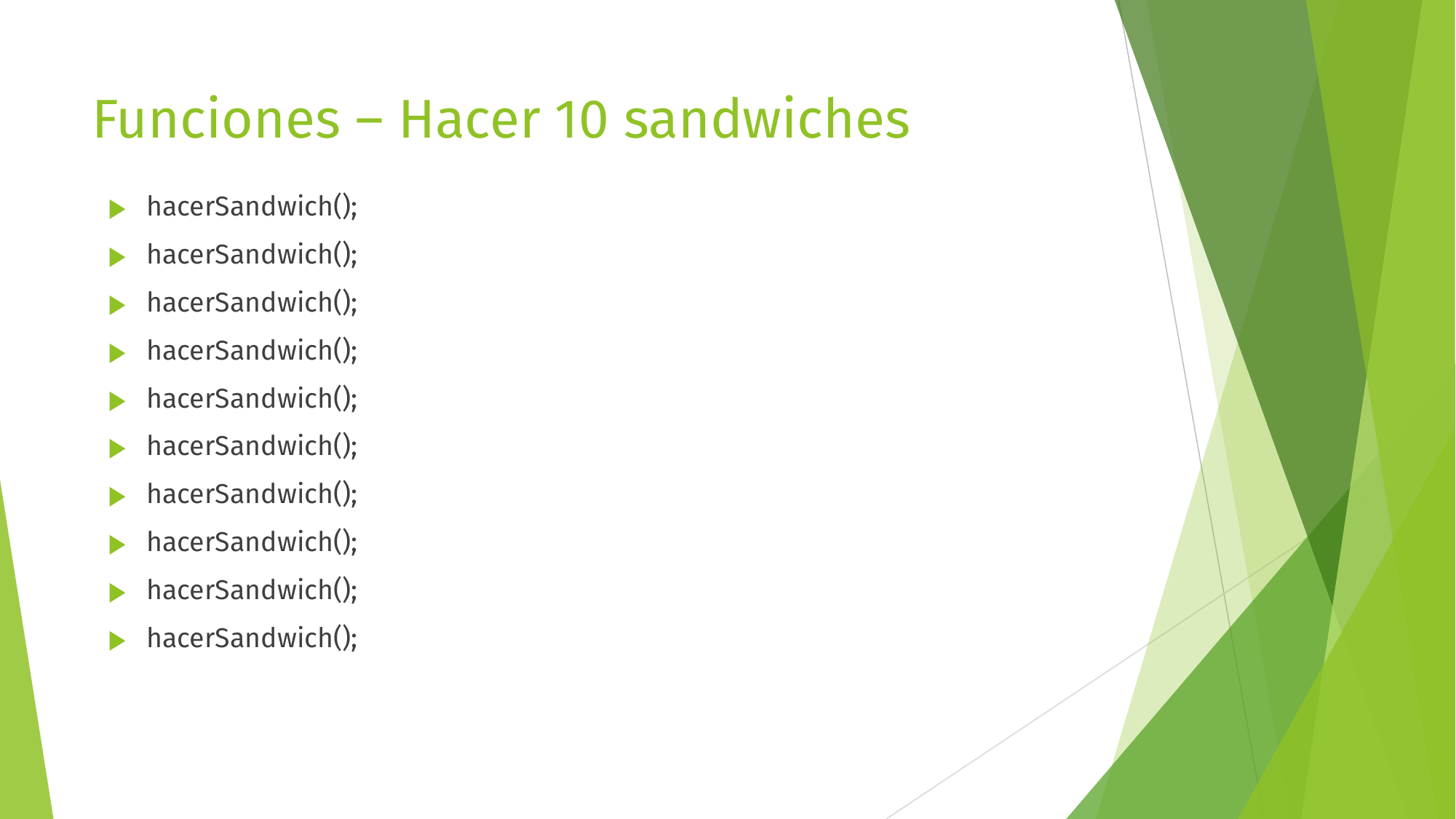

# Funciones – Hacer 10 sandwiches
hacerSandwich();
hacerSandwich();
hacerSandwich();
hacerSandwich();
hacerSandwich();
hacerSandwich();
hacerSandwich();
hacerSandwich();
hacerSandwich();
hacerSandwich();